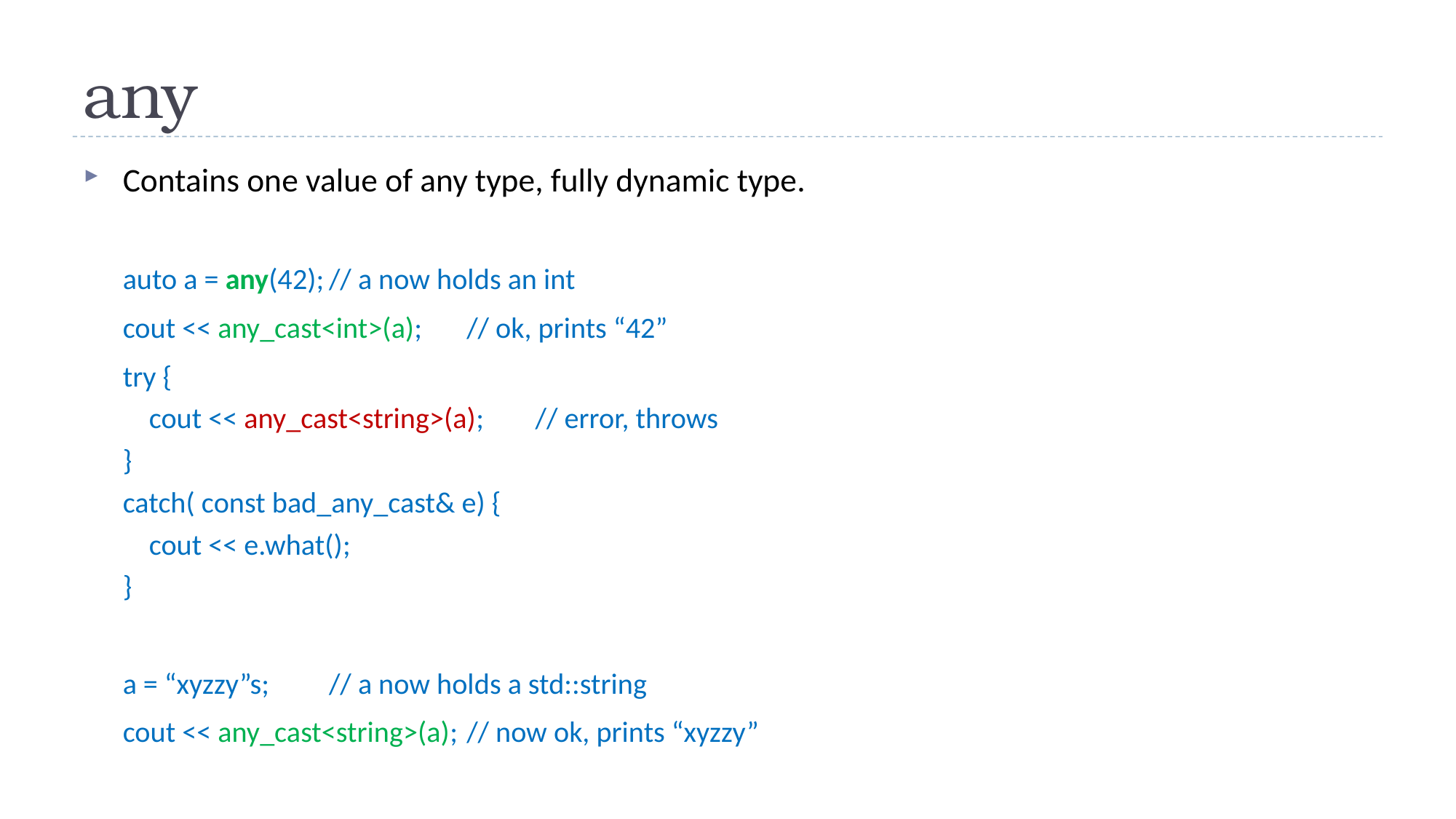

# any
Contains one value of any type, fully dynamic type.

auto a = any(42);			// a now holds an int
cout << any_cast<int>(a);		// ok, prints “42”
try {
    cout << any_cast<string>(a);	// error, throws
}
catch( const bad_any_cast& e) {
    cout << e.what();
}

a = “xyzzy”s;			// a now holds a std::string
cout << any_cast<string>(a);		// now ok, prints “xyzzy”